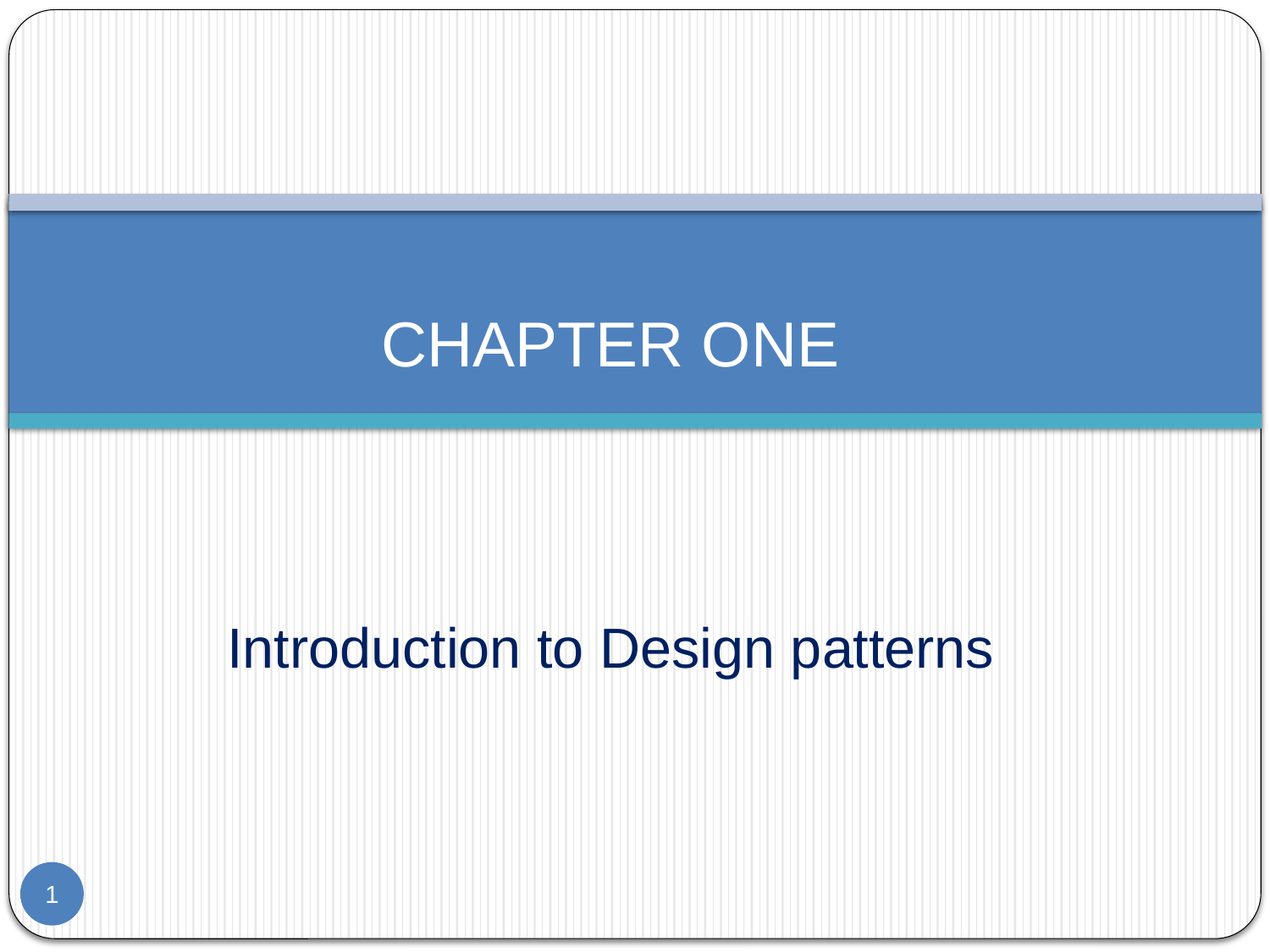

CHAPTER ONE

Introduction to Design patterns
1